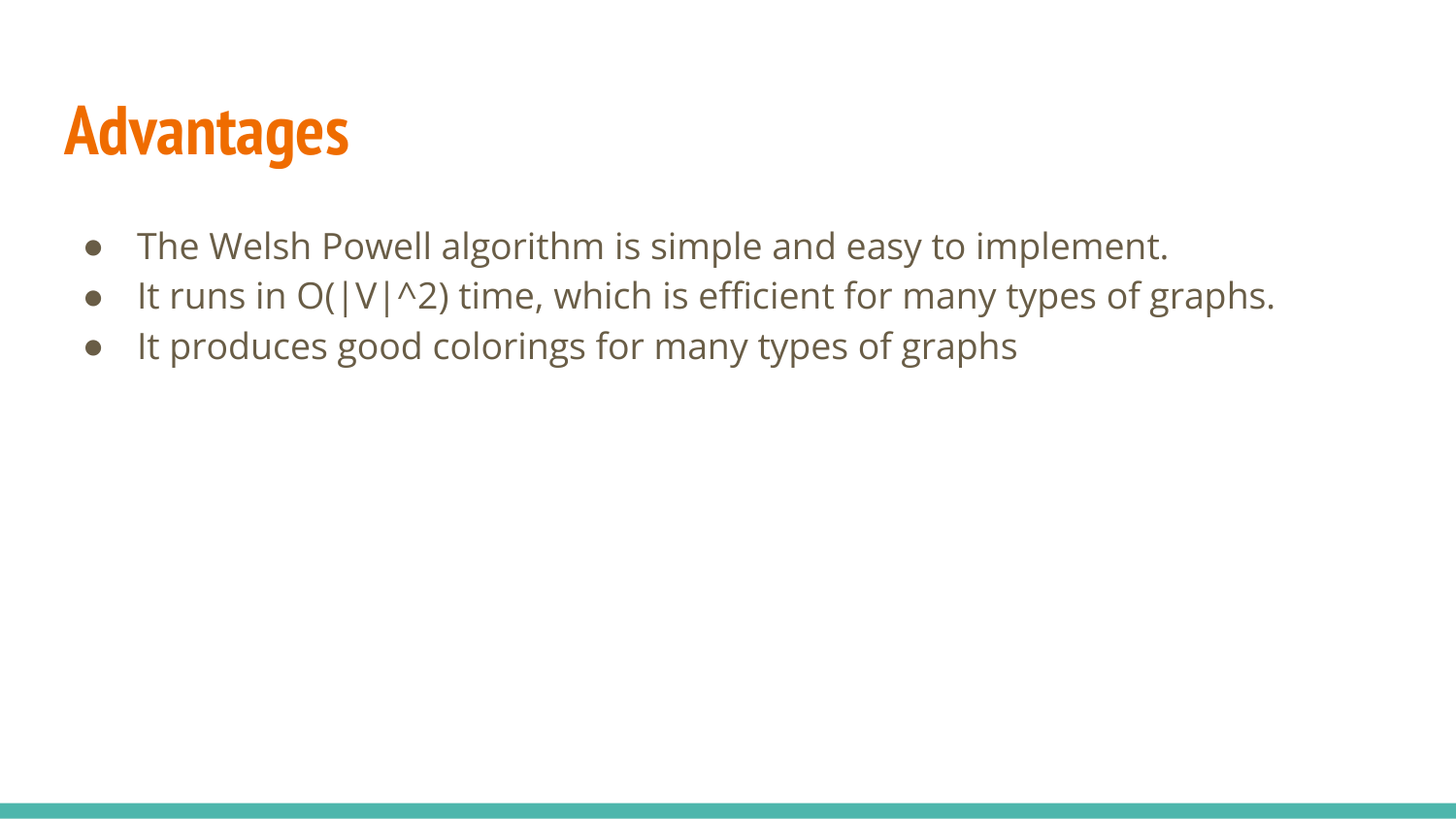

# Advantages
The Welsh Powell algorithm is simple and easy to implement.
It runs in O(|V|^2) time, which is efficient for many types of graphs.
It produces good colorings for many types of graphs